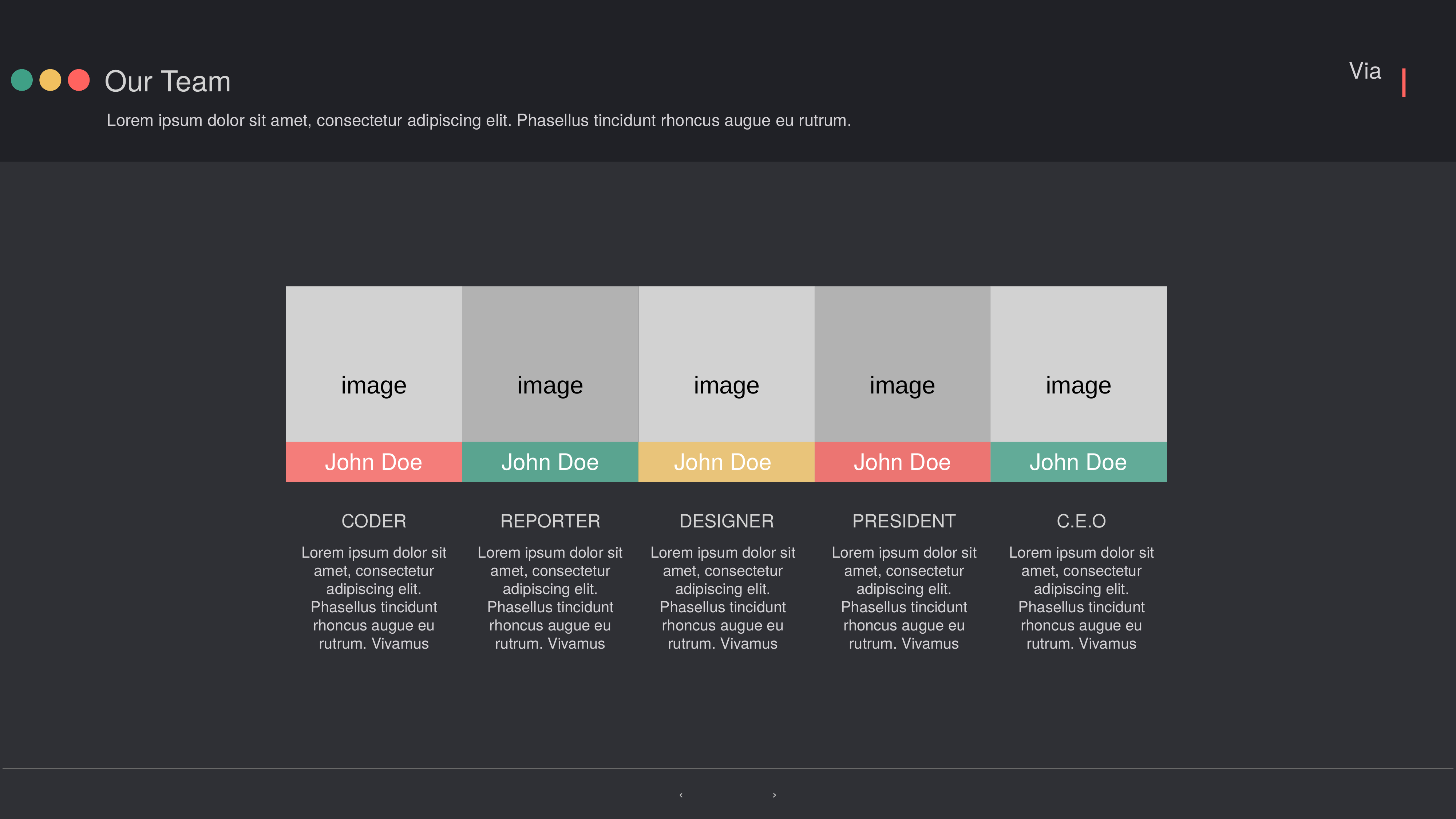

Our Team
Lorem ipsum dolor sit amet, consectetur adipiscing elit. Phasellus tincidunt rhoncus augue eu rutrum.
image

John Doe
CODER
Lorem ipsum dolor sit amet, consectetur adipiscing elit. Phasellus tincidunt rhoncus augue eu rutrum. Vivamus
image

John Doe
REPORTER
Lorem ipsum dolor sit amet, consectetur adipiscing elit. Phasellus tincidunt rhoncus augue eu rutrum. Vivamus
image

John Doe
DESIGNER
Lorem ipsum dolor sit amet, consectetur adipiscing elit. Phasellus tincidunt rhoncus augue eu rutrum. Vivamus
image

John Doe
PRESIDENT
Lorem ipsum dolor sit amet, consectetur adipiscing elit. Phasellus tincidunt rhoncus augue eu rutrum. Vivamus
image

John Doe
C.E.O
Lorem ipsum dolor sit amet, consectetur adipiscing elit. Phasellus tincidunt rhoncus augue eu rutrum. Vivamus
49